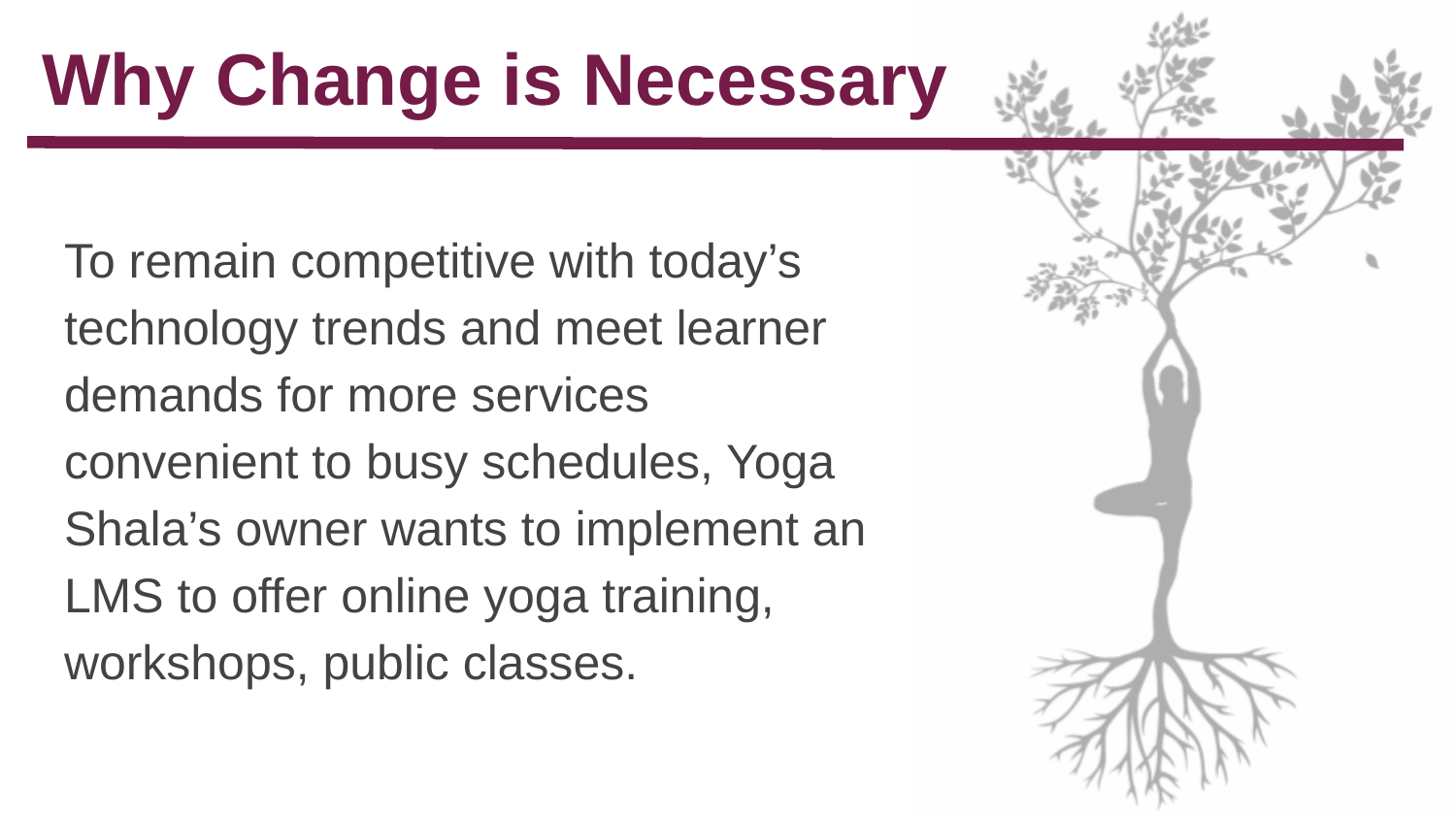

# Why Change is Necessary
To remain competitive with today’s technology trends and meet learner demands for more services convenient to busy schedules, Yoga Shala’s owner wants to implement an LMS to offer online yoga training, workshops, public classes.